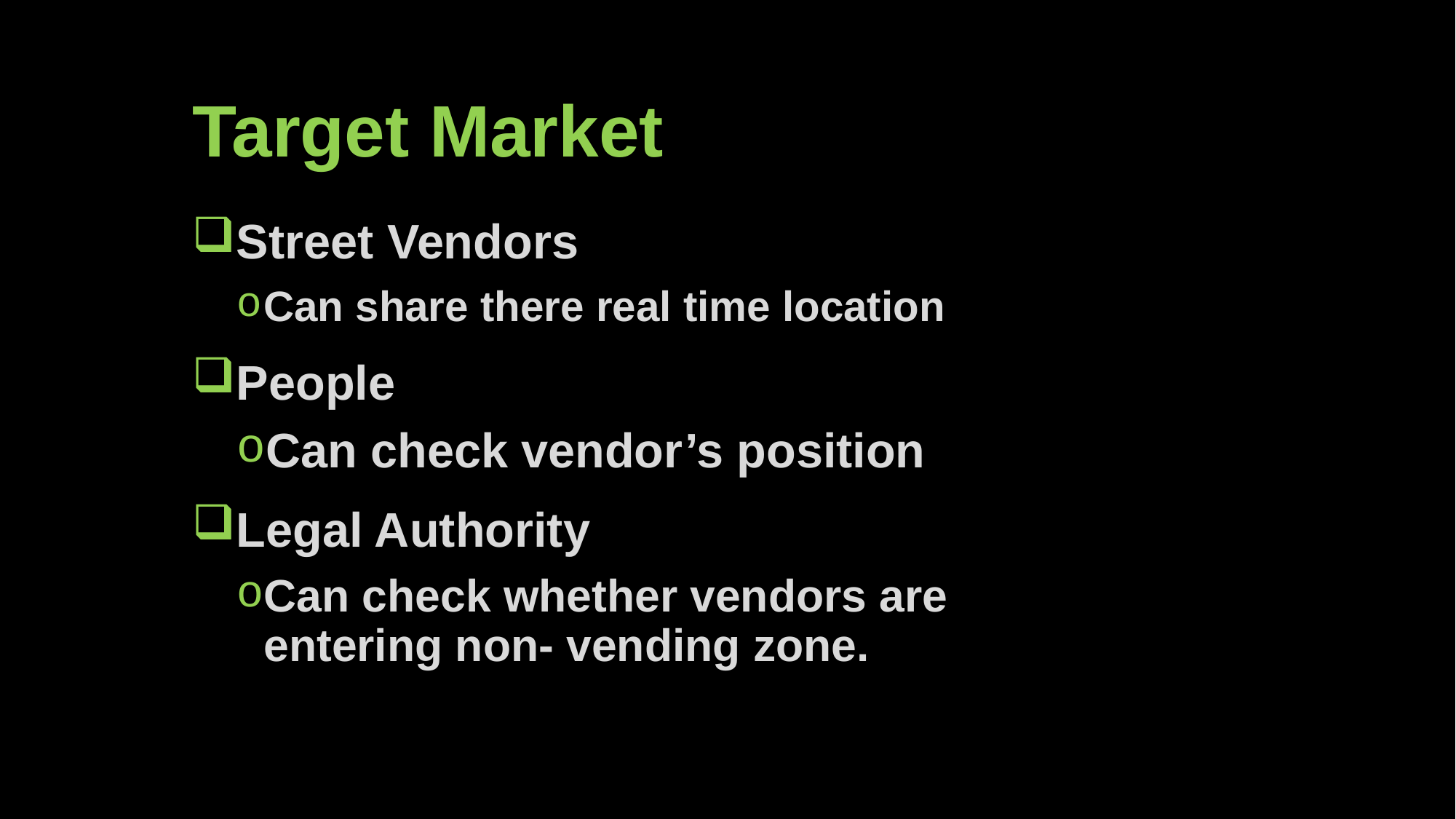

# Target Market
Street Vendors
Can share there real time location
People
Can check vendor’s position
Legal Authority
Can check whether vendors are entering non- vending zone.